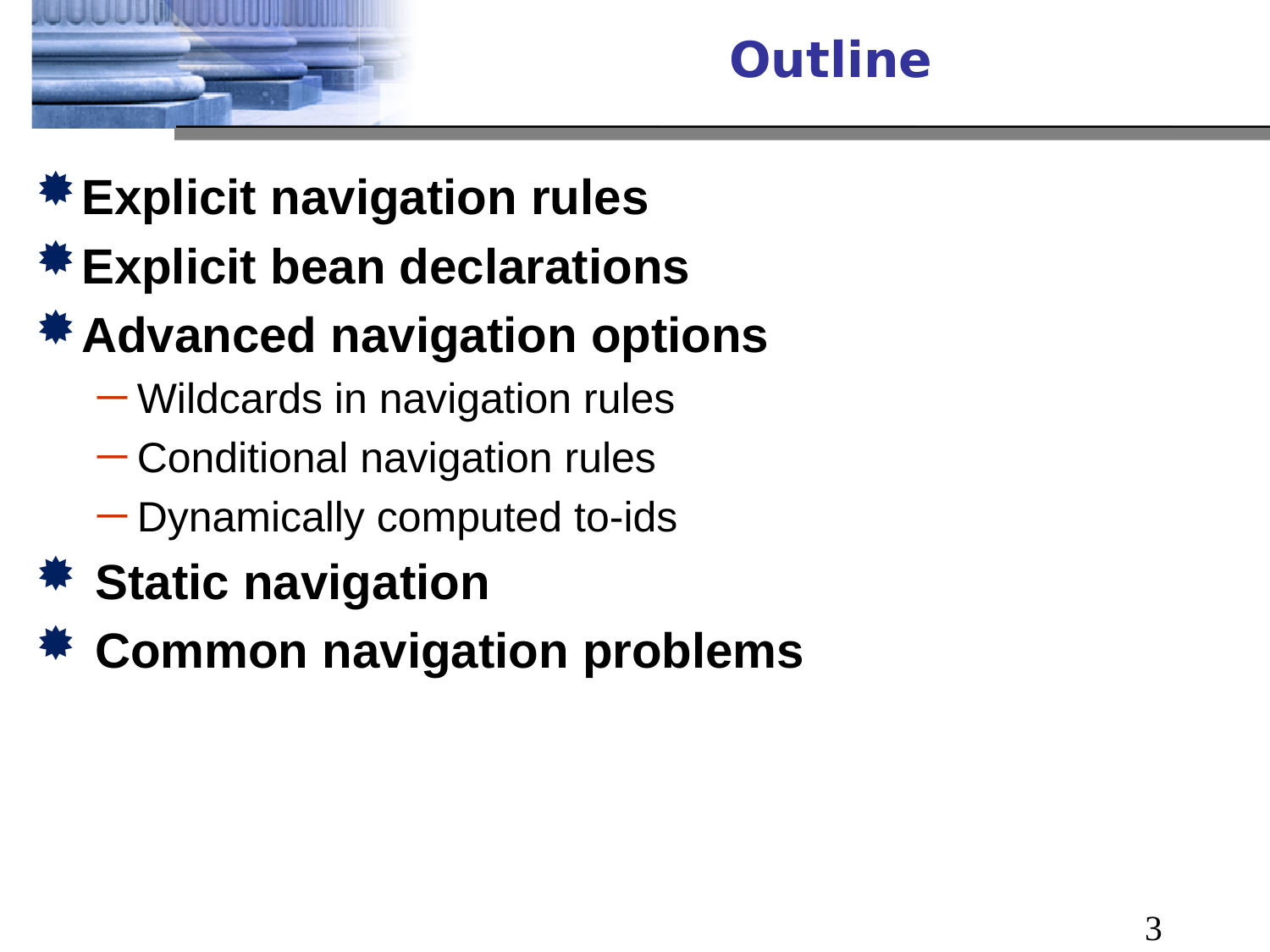

# Outline
Explicit navigation rules
Explicit bean declarations
Advanced navigation options
Wildcards in navigation rules
Conditional navigation rules
Dynamically computed to-ids
 Static navigation
 Common navigation problems